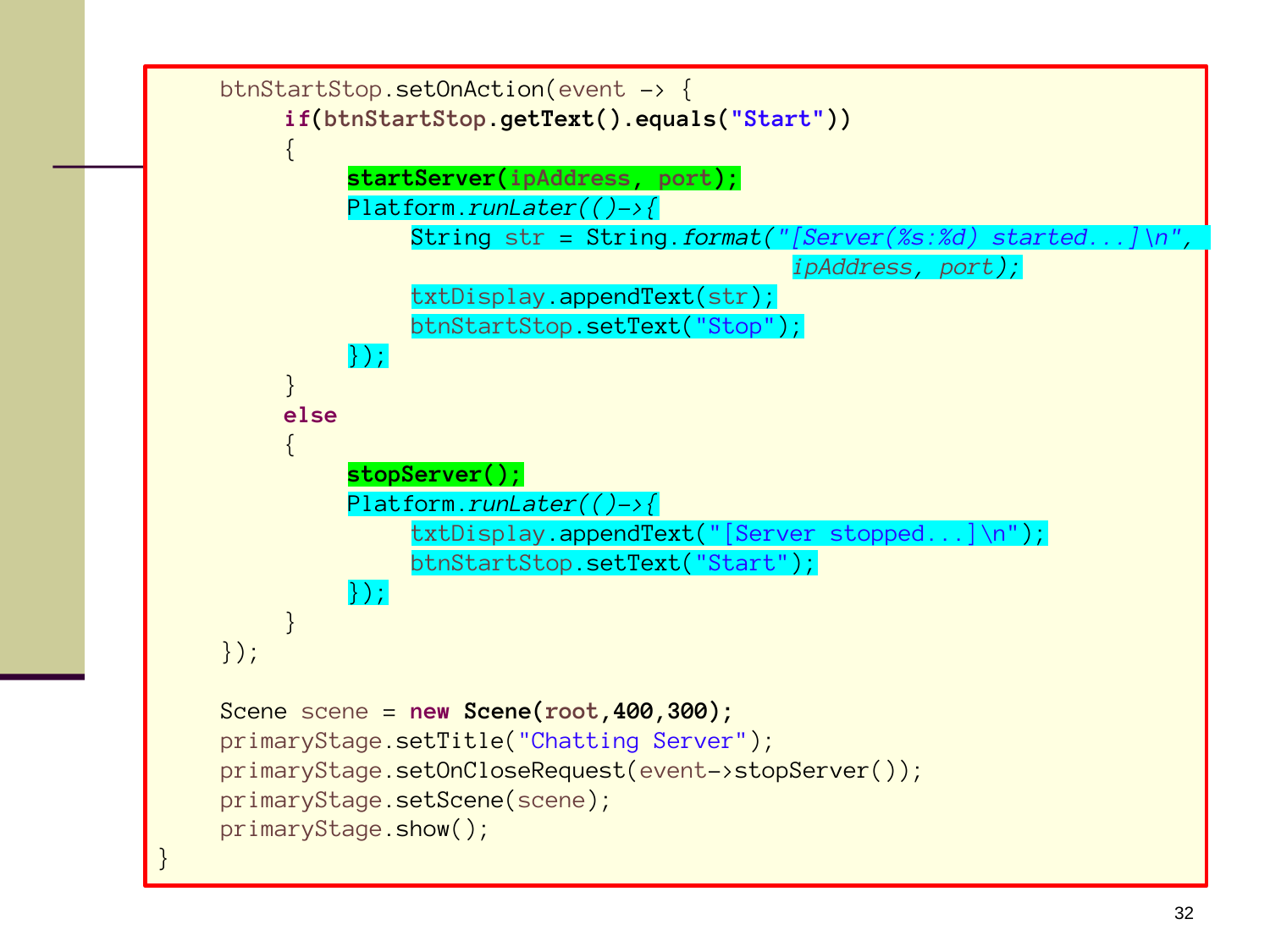

#
btnStartStop.setOnAction(event -> {
if(btnStartStop.getText().equals("Start"))
{
startServer(ipAddress, port);
Platform.runLater(()->{
String str = String.format("[Server(%s:%d) started...]\n",
			ipAddress, port);
txtDisplay.appendText(str);
btnStartStop.setText("Stop");
});
}
else
{
stopServer();
Platform.runLater(()->{
txtDisplay.appendText("[Server stopped...]\n");
btnStartStop.setText("Start");
});
}
});

Scene scene = new Scene(root,400,300);
primaryStage.setTitle("Chatting Server");
primaryStage.setOnCloseRequest(event->stopServer());
primaryStage.setScene(scene);
primaryStage.show();
}

32